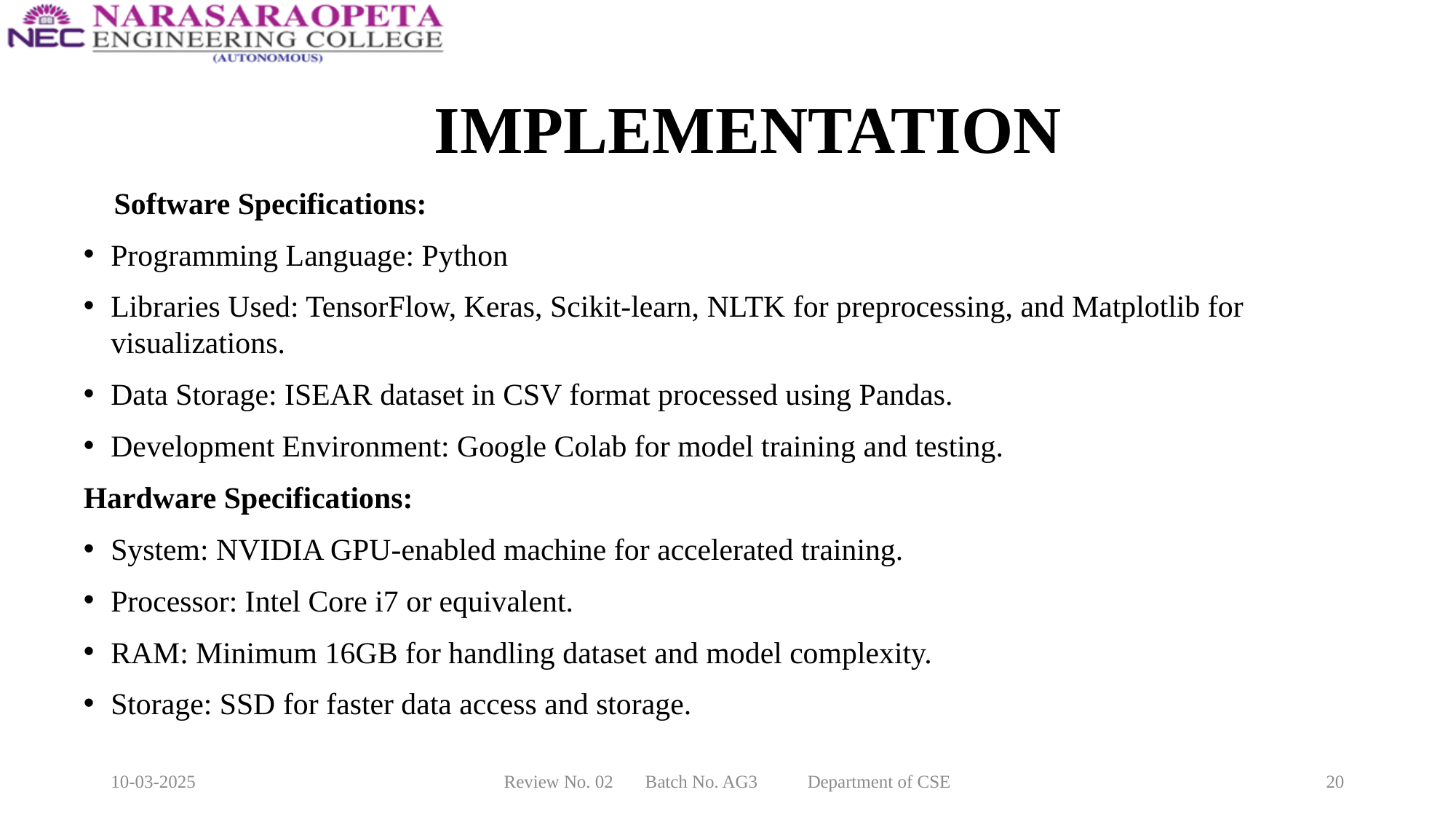

# IMPLEMENTATION
    Software Specifications:
Programming Language: Python
Libraries Used: TensorFlow, Keras, Scikit-learn, NLTK for preprocessing, and Matplotlib for visualizations.
Data Storage: ISEAR dataset in CSV format processed using Pandas.
Development Environment: Google Colab for model training and testing.
Hardware Specifications:
System: NVIDIA GPU-enabled machine for accelerated training.
Processor: Intel Core i7 or equivalent.
RAM: Minimum 16GB for handling dataset and model complexity.
Storage: SSD for faster data access and storage.

10-03-2025
Review No. 02       Batch No. AG3           Department of CSE
20